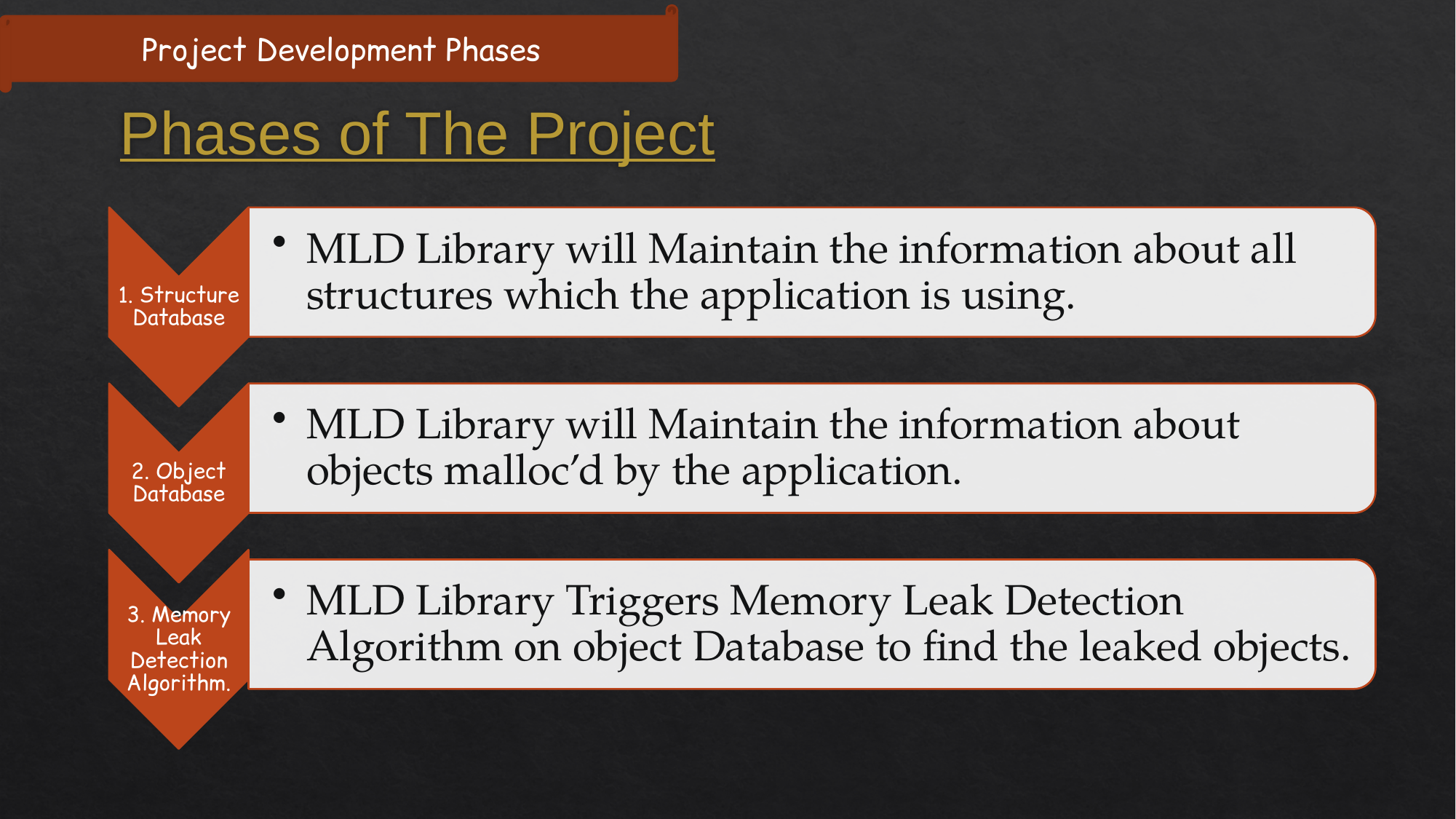

Project Development Phases
# Phases of The Project
1. Structure Database
MLD Library will Maintain the information about all structures which the application is using.
2. Object Database
MLD Library will Maintain the information about objects malloc’d by the application.
3. Memory Leak Detection Algorithm.
MLD Library Triggers Memory Leak Detection Algorithm on object Database to find the leaked objects.